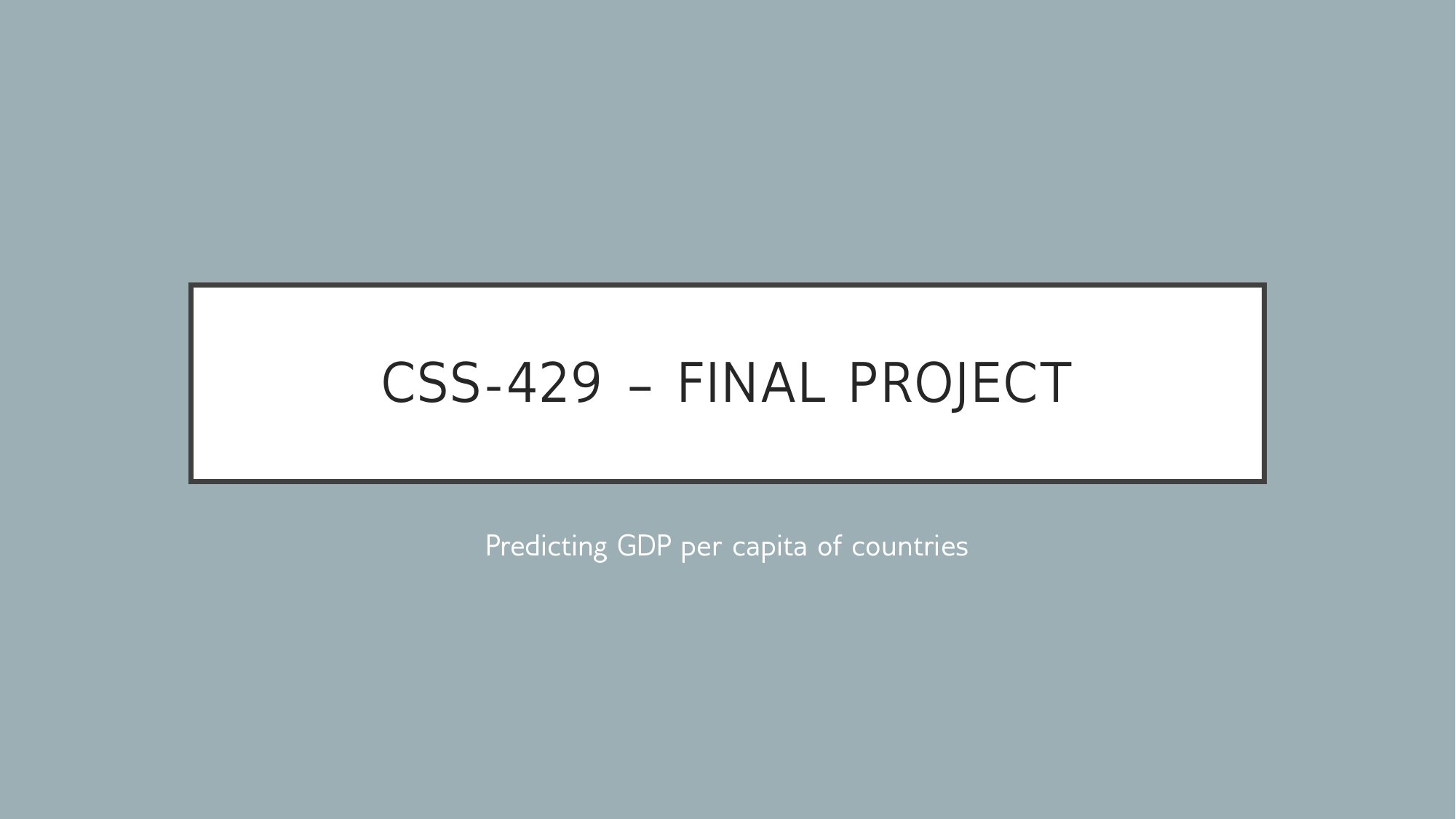

# CSS-429 – Final project
Predicting GDP per capita of countries